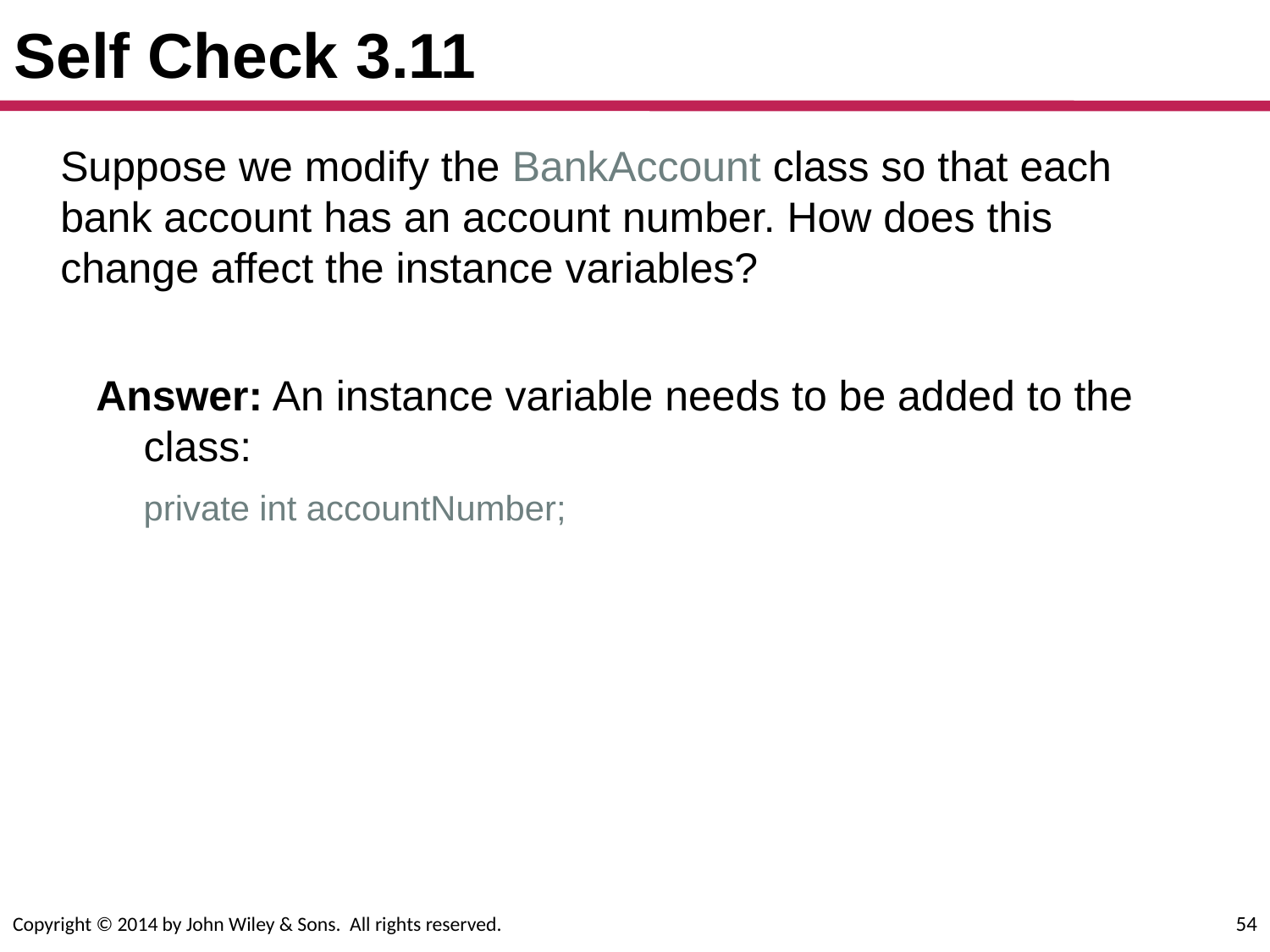

# Self Check 3.11
	Suppose we modify the BankAccount class so that each bank account has an account number. How does this change affect the instance variables?
Answer: An instance variable needs to be added to the class:
	private int accountNumber;